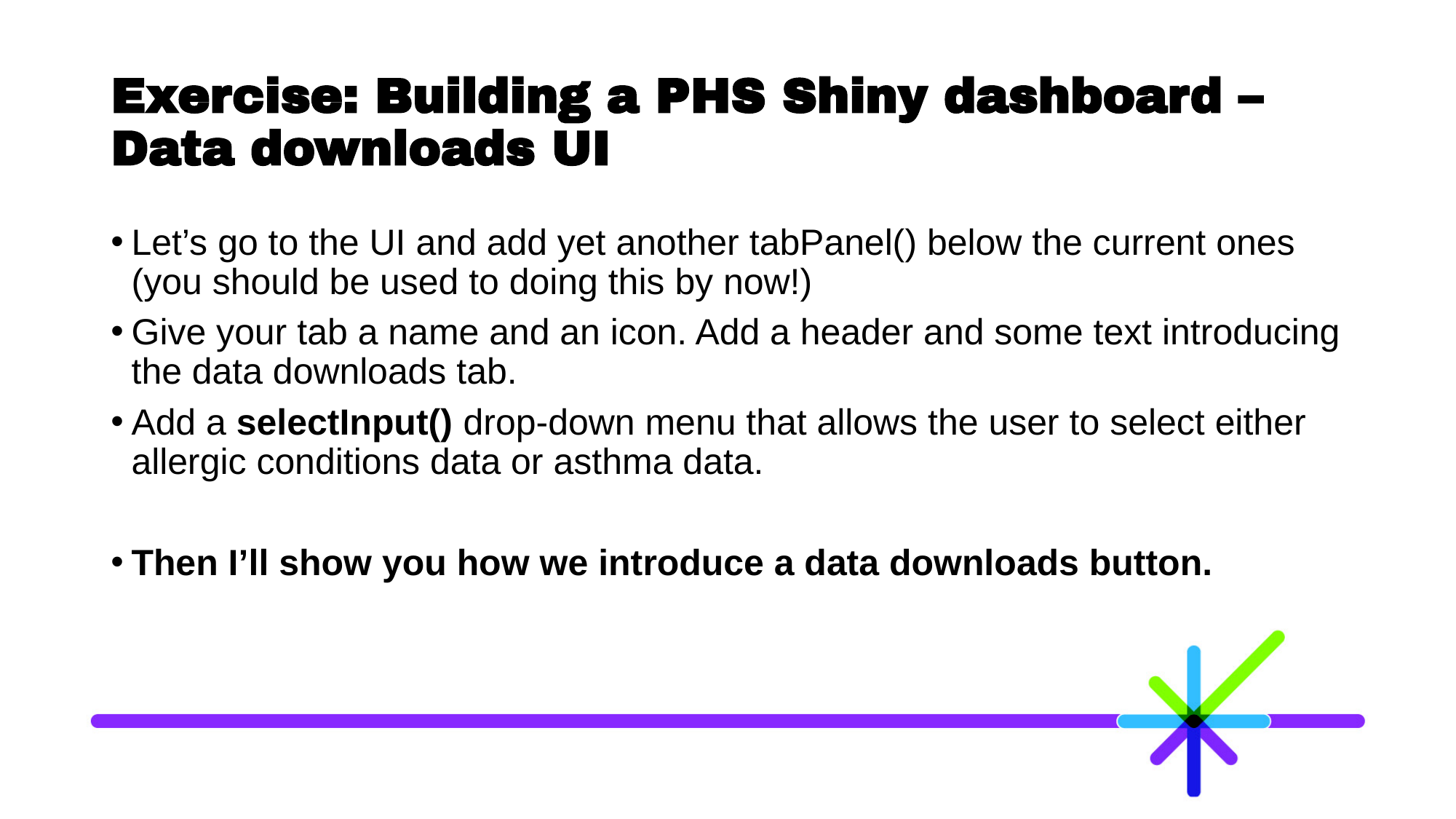

# Exercise: Building a PHS Shiny dashboard – Data downloads UI
Let’s go to the UI and add yet another tabPanel() below the current ones (you should be used to doing this by now!)
Give your tab a name and an icon. Add a header and some text introducing the data downloads tab.
Add a selectInput() drop-down menu that allows the user to select either allergic conditions data or asthma data.

Then I’ll show you how we introduce a data downloads button.